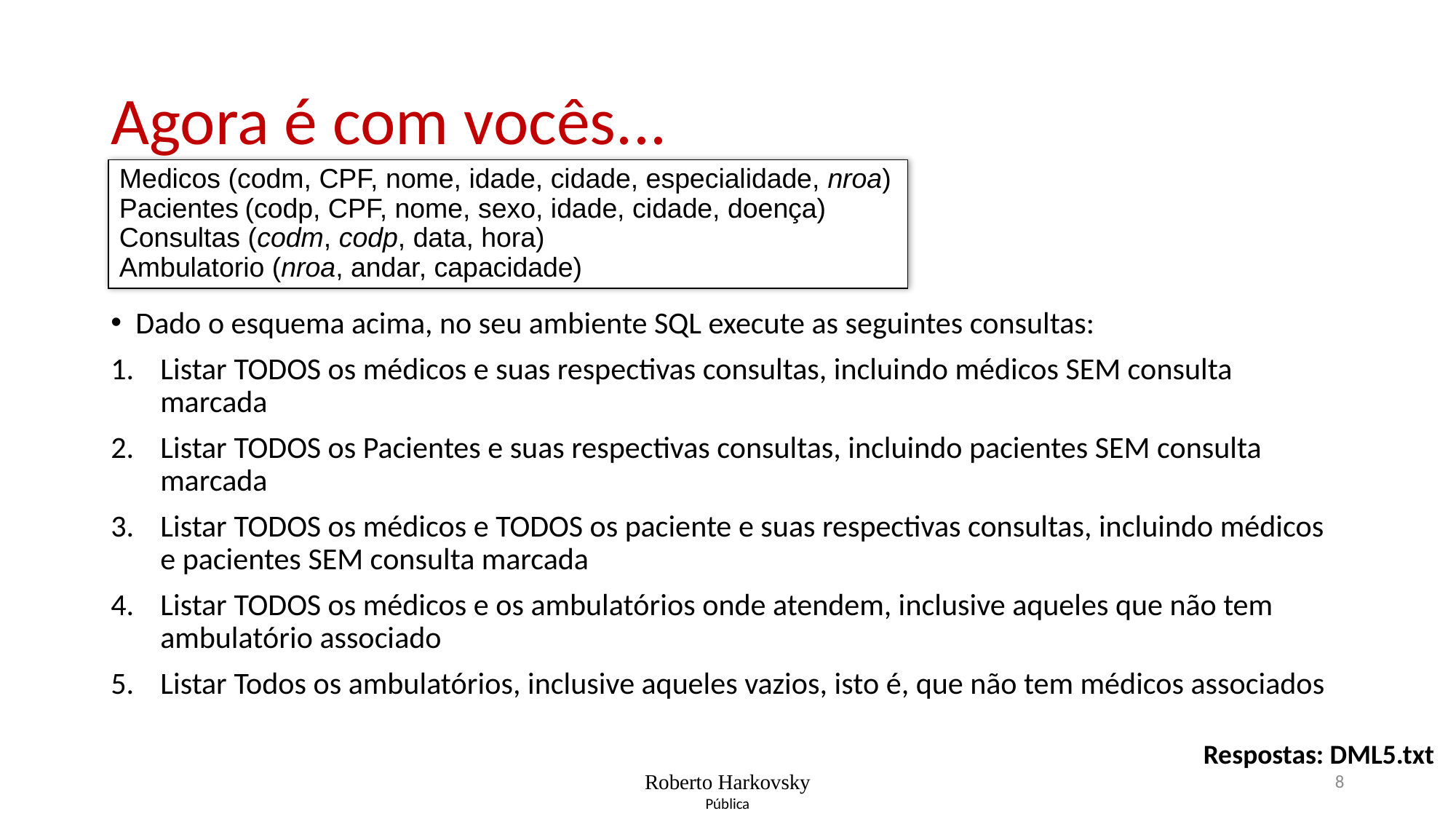

# Agora é com vocês...
Medicos (codm, CPF, nome, idade, cidade, especialidade, nroa)
Pacientes (codp, CPF, nome, sexo, idade, cidade, doença)
Consultas (codm, codp, data, hora)
Ambulatorio (nroa, andar, capacidade)
Dado o esquema acima, no seu ambiente SQL execute as seguintes consultas:
Listar TODOS os médicos e suas respectivas consultas, incluindo médicos SEM consulta marcada
Listar TODOS os Pacientes e suas respectivas consultas, incluindo pacientes SEM consulta marcada
Listar TODOS os médicos e TODOS os paciente e suas respectivas consultas, incluindo médicos e pacientes SEM consulta marcada
Listar TODOS os médicos e os ambulatórios onde atendem, inclusive aqueles que não tem ambulatório associado
Listar Todos os ambulatórios, inclusive aqueles vazios, isto é, que não tem médicos associados

Respostas: DML5.txt
Roberto Harkovsky
8